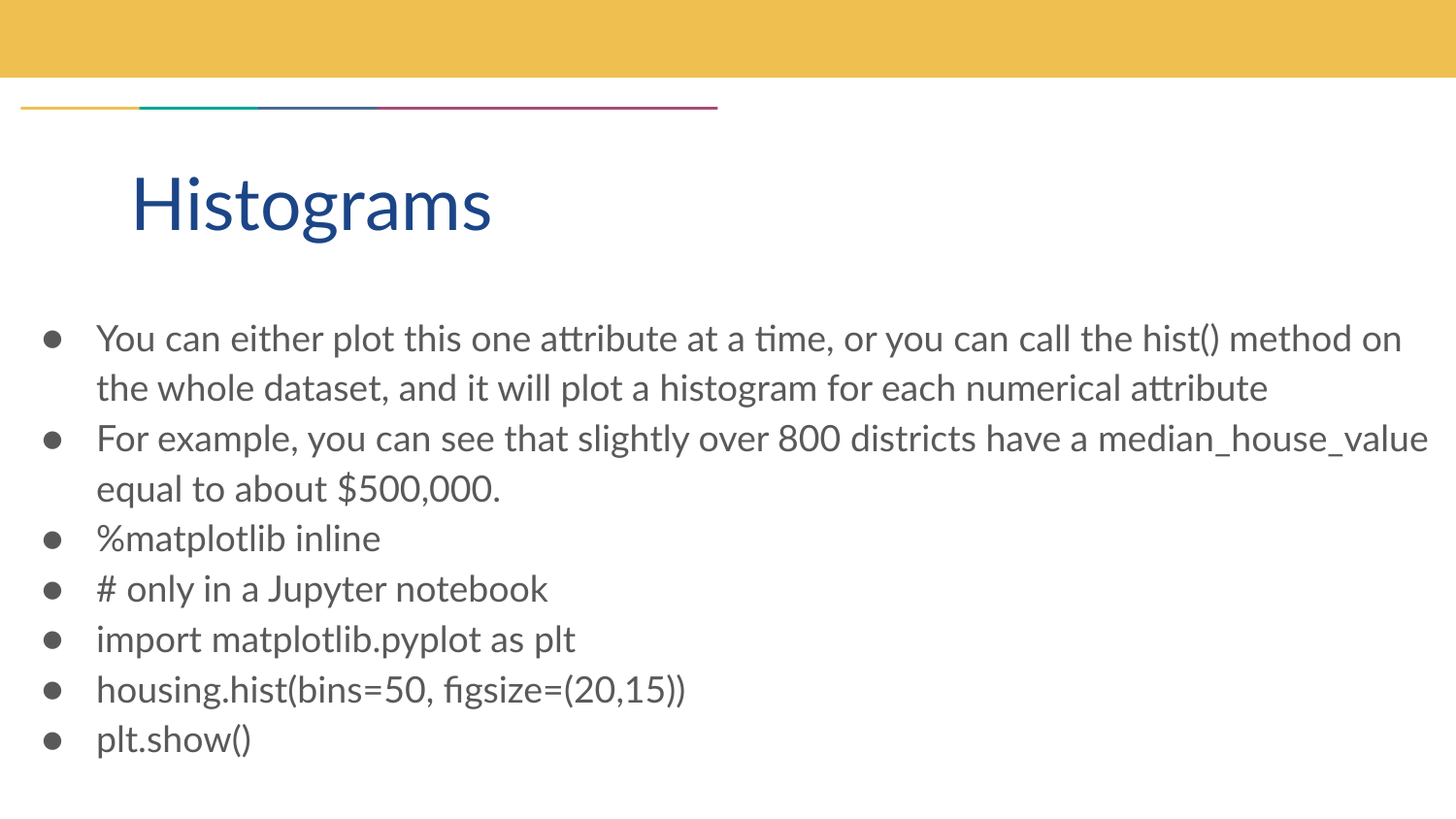

# Histograms
You can either plot this one attribute at a time, or you can call the hist() method on the whole dataset, and it will plot a histogram for each numerical attribute
For example, you can see that slightly over 800 districts have a median_house_value equal to about $500,000.
%matplotlib inline
# only in a Jupyter notebook
import matplotlib.pyplot as plt
housing.hist(bins=50, figsize=(20,15))
plt.show()